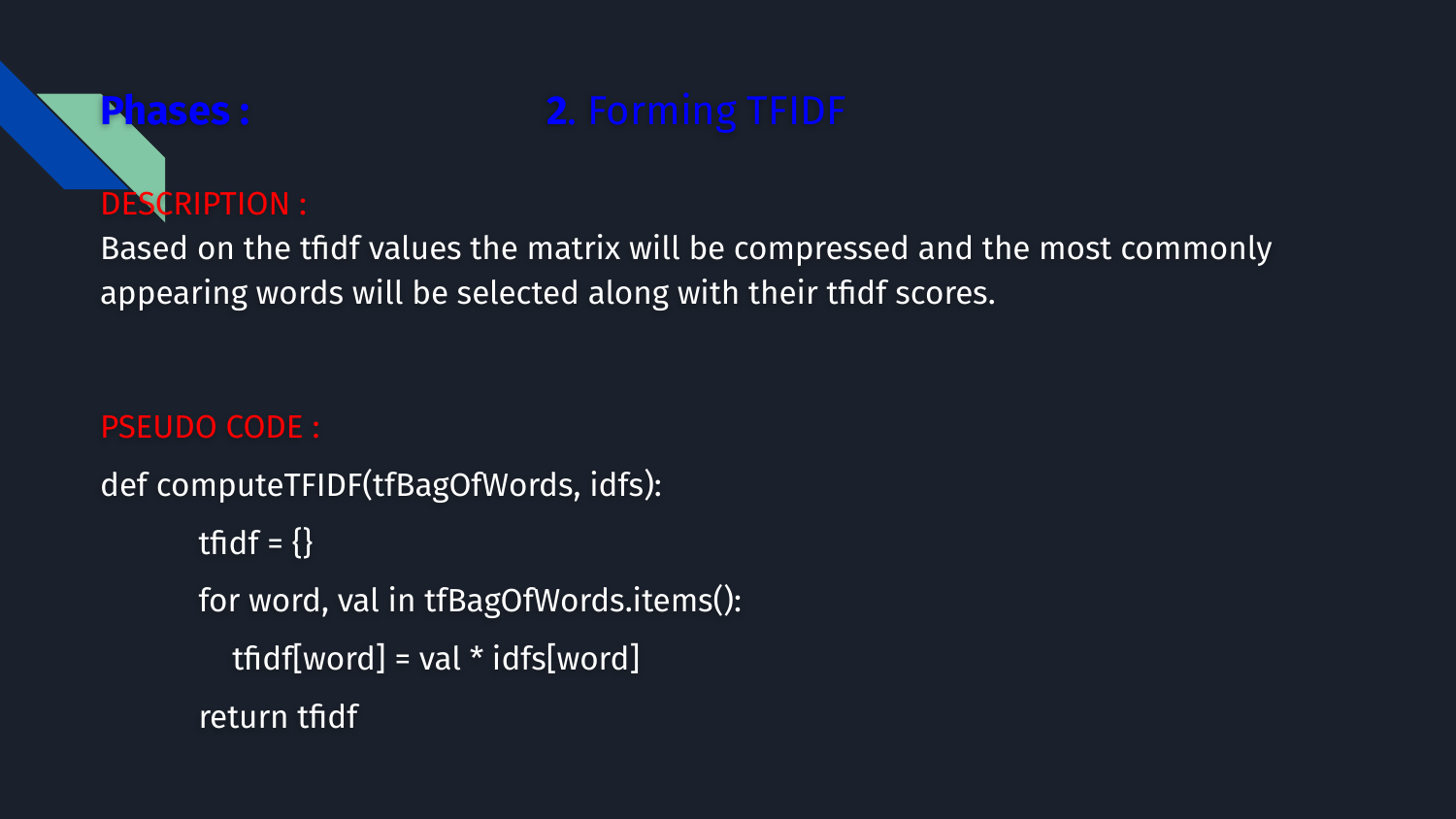

Phases :		 2. Forming TFIDF

DESCRIPTION :
Based on the tfidf values the matrix will be compressed and the most commonly appearing words will be selected along with their tfidf scores.

PSEUDO CODE :
def computeTFIDF(tfBagOfWords, idfs):
   tfidf = {}
   for word, val in tfBagOfWords.items():
       tfidf[word] = val * idfs[word]
   return tfidf